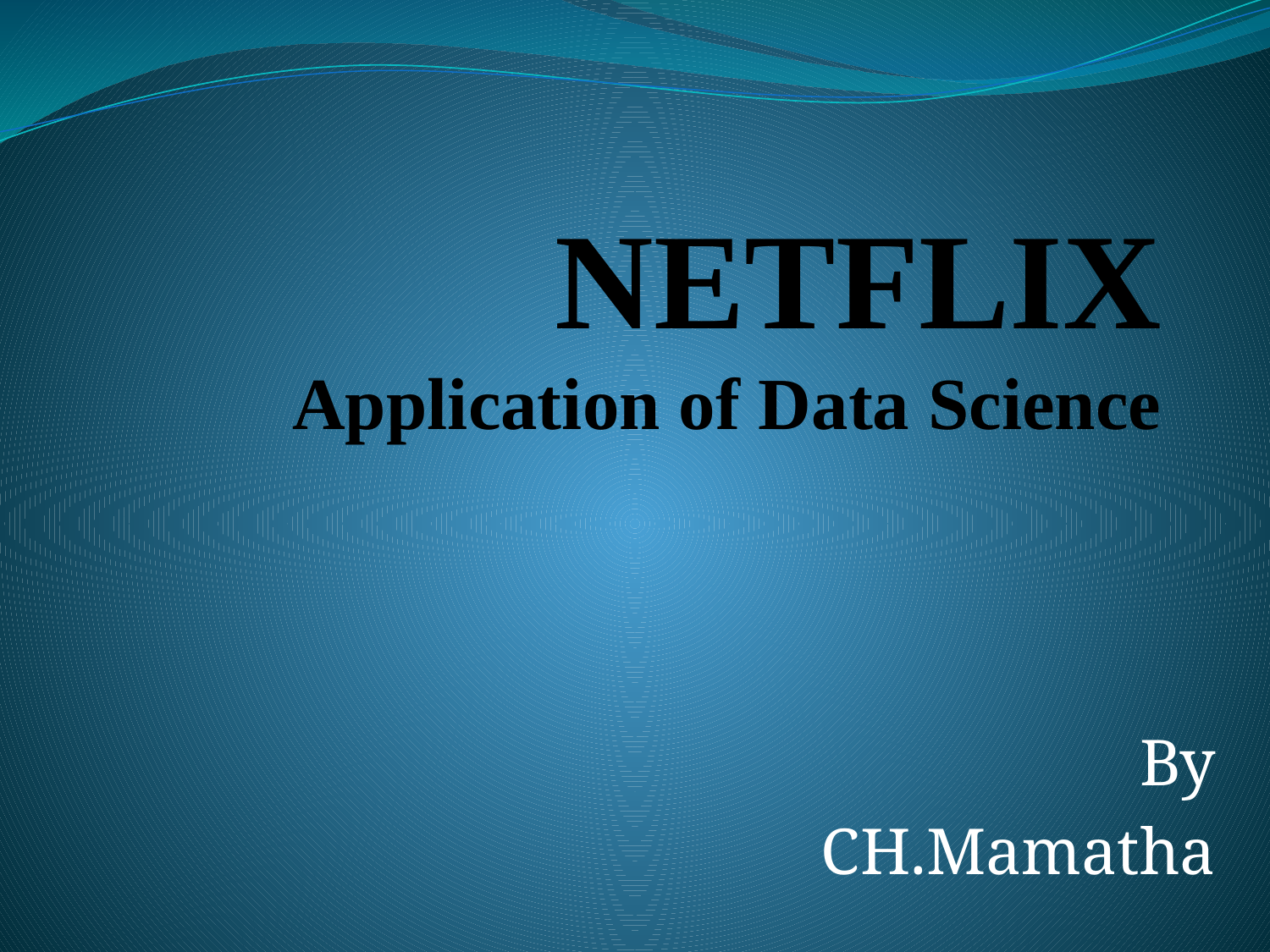

# NETFLIX Application of Data Science
By
CH.Mamatha